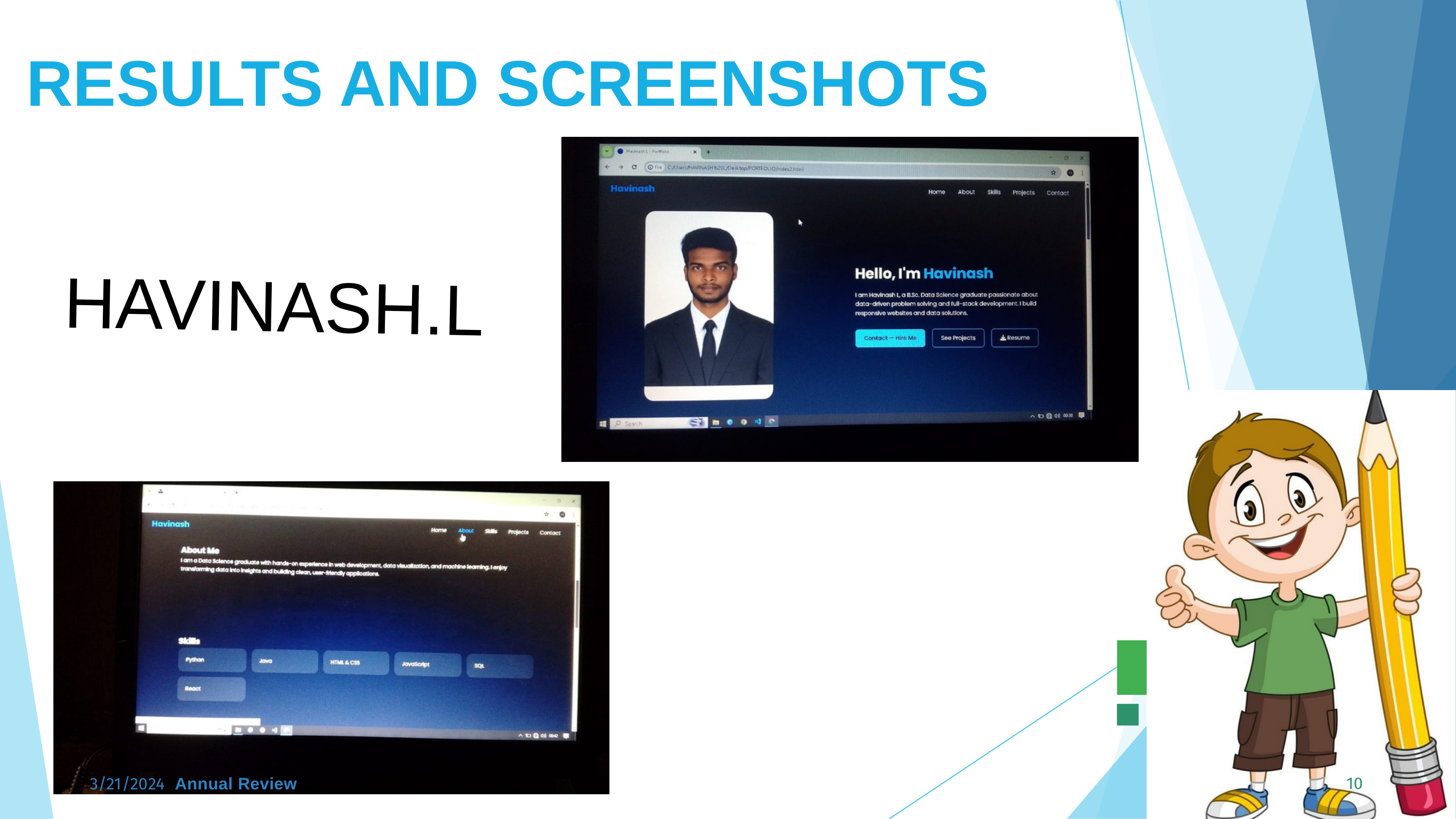

RESULTS AND SCREENSHOTS

HAVINASH.L

10
3/21/2024  Annual Review